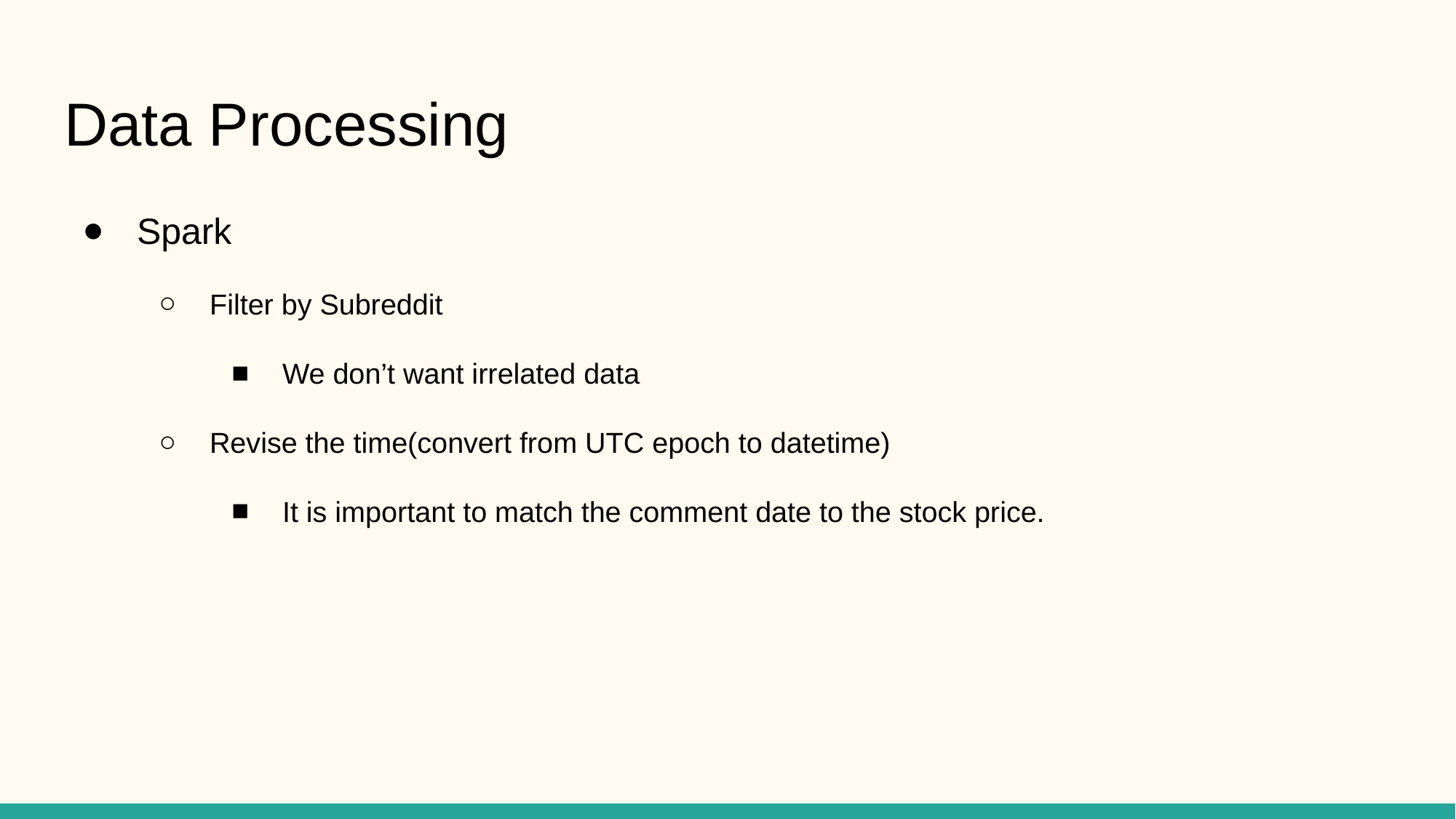

# Data Processing
Spark
Filter by Subreddit
We don’t want irrelated data
Revise the time(convert from UTC epoch to datetime)
It is important to match the comment date to the stock price.